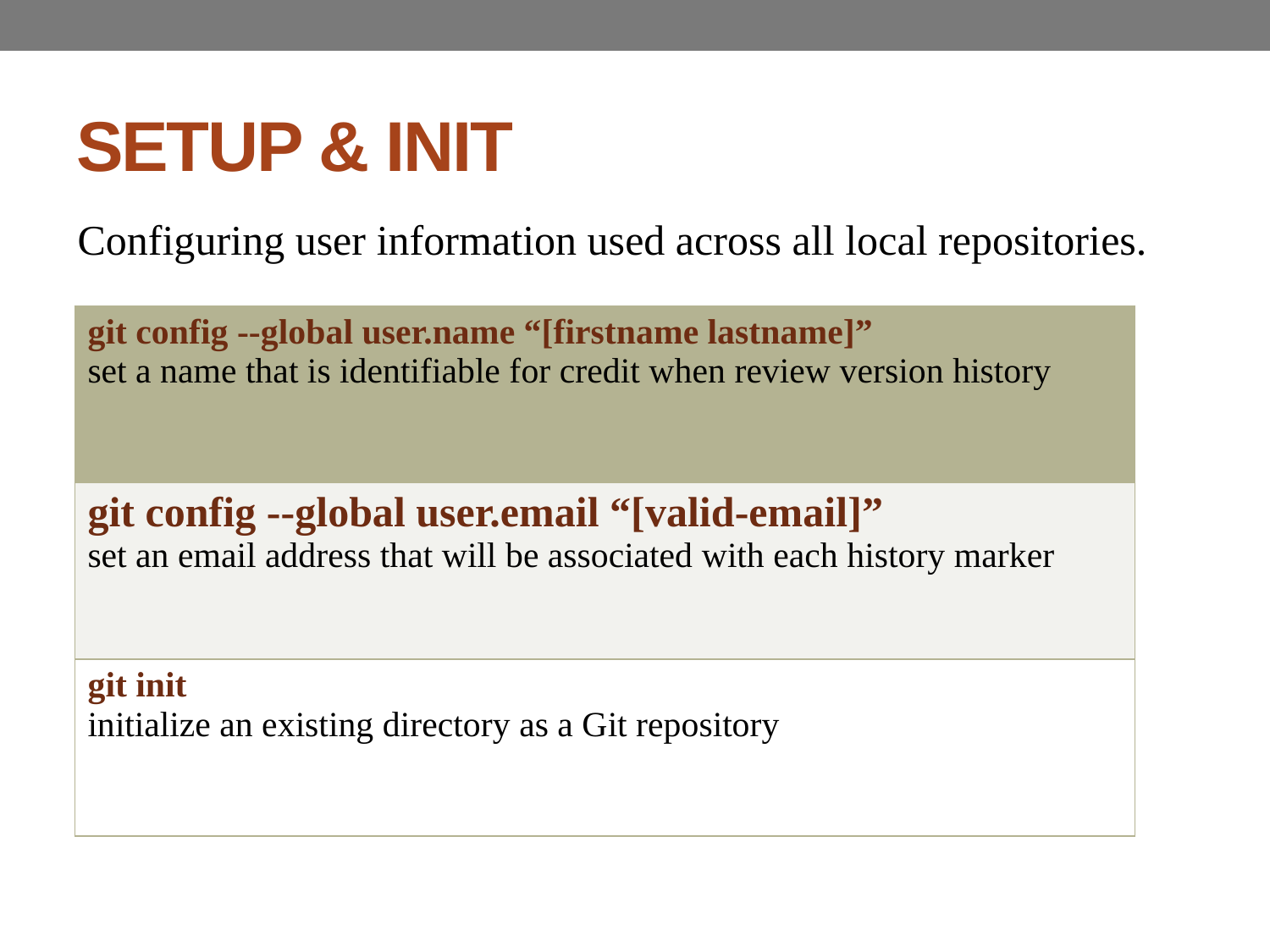

# SETUP & INIT
Configuring user information used across all local repositories.

| git config --global user.name “[firstname lastname]” set a name that is identifiable for credit when review version history |
| --- |
| git config --global user.email “[valid-email]” set an email address that will be associated with each history marker |
| git init initialize an existing directory as a Git repository |